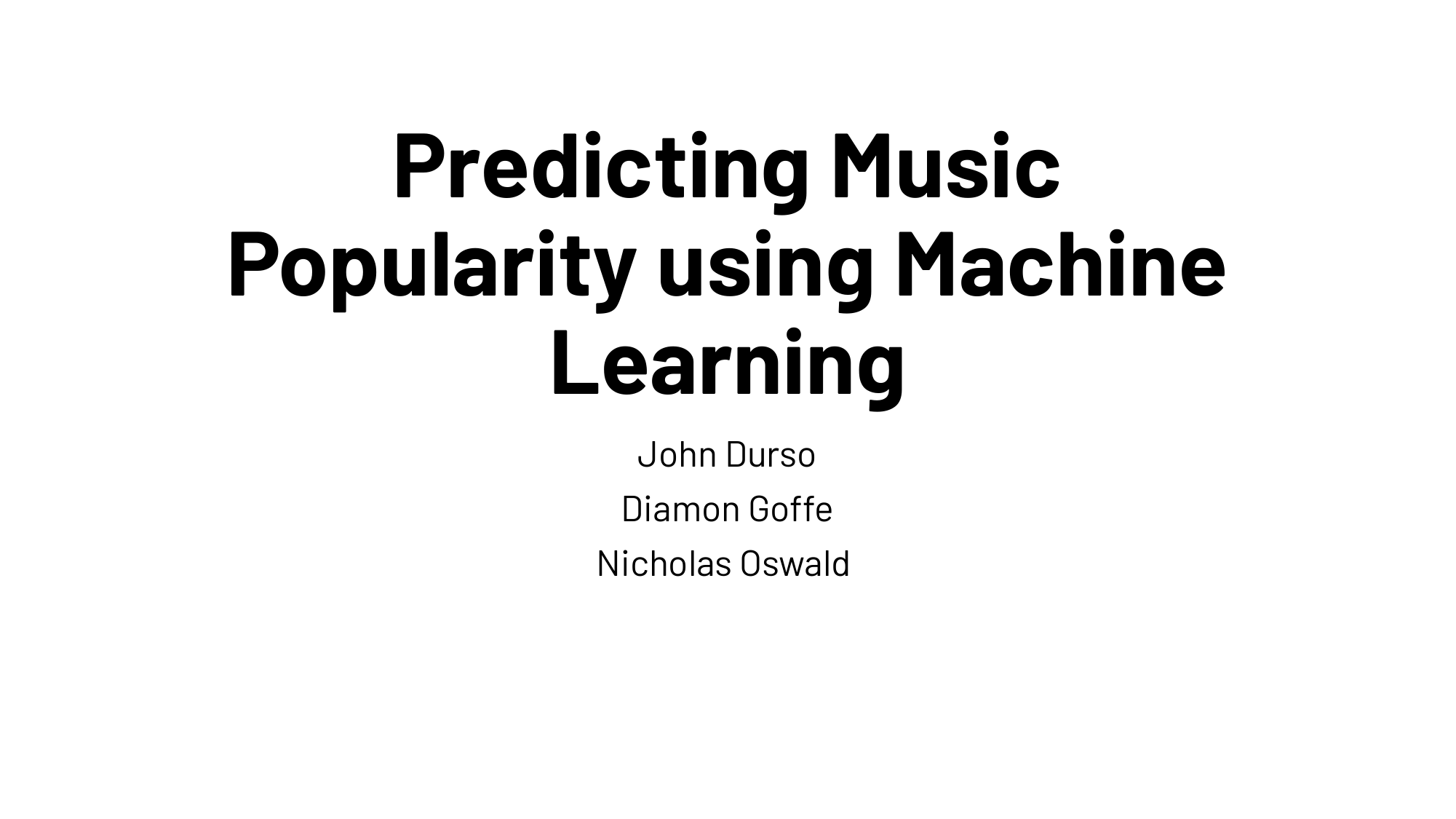

# Predicting Music Popularity using Machine Learning
John Durso
 Diamon Goffe
Nicholas Oswald